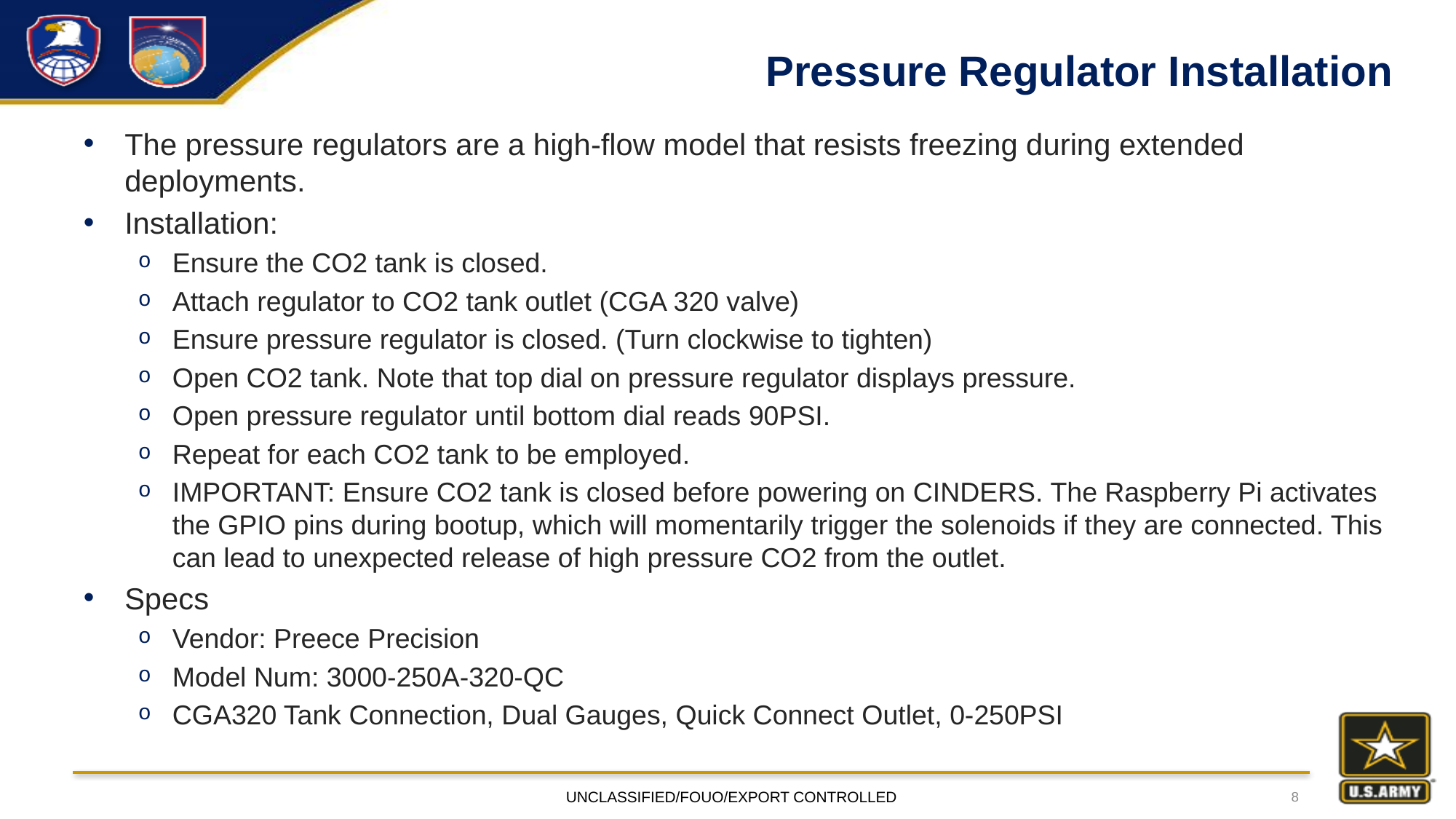

# Pressure Regulator Installation
The pressure regulators are a high-flow model that resists freezing during extended deployments.
Installation:
Ensure the CO2 tank is closed.
Attach regulator to CO2 tank outlet (CGA 320 valve)
Ensure pressure regulator is closed. (Turn clockwise to tighten)
Open CO2 tank. Note that top dial on pressure regulator displays pressure.
Open pressure regulator until bottom dial reads 90PSI.
Repeat for each CO2 tank to be employed.
IMPORTANT: Ensure CO2 tank is closed before powering on CINDERS. The Raspberry Pi activates the GPIO pins during bootup, which will momentarily trigger the solenoids if they are connected. This can lead to unexpected release of high pressure CO2 from the outlet.
Specs
Vendor: Preece Precision
Model Num: 3000-250A-320-QC
CGA320 Tank Connection, Dual Gauges, Quick Connect Outlet, 0-250PSI

UNCLASSIFIED/FOUO/EXPORT CONTROLLED
8